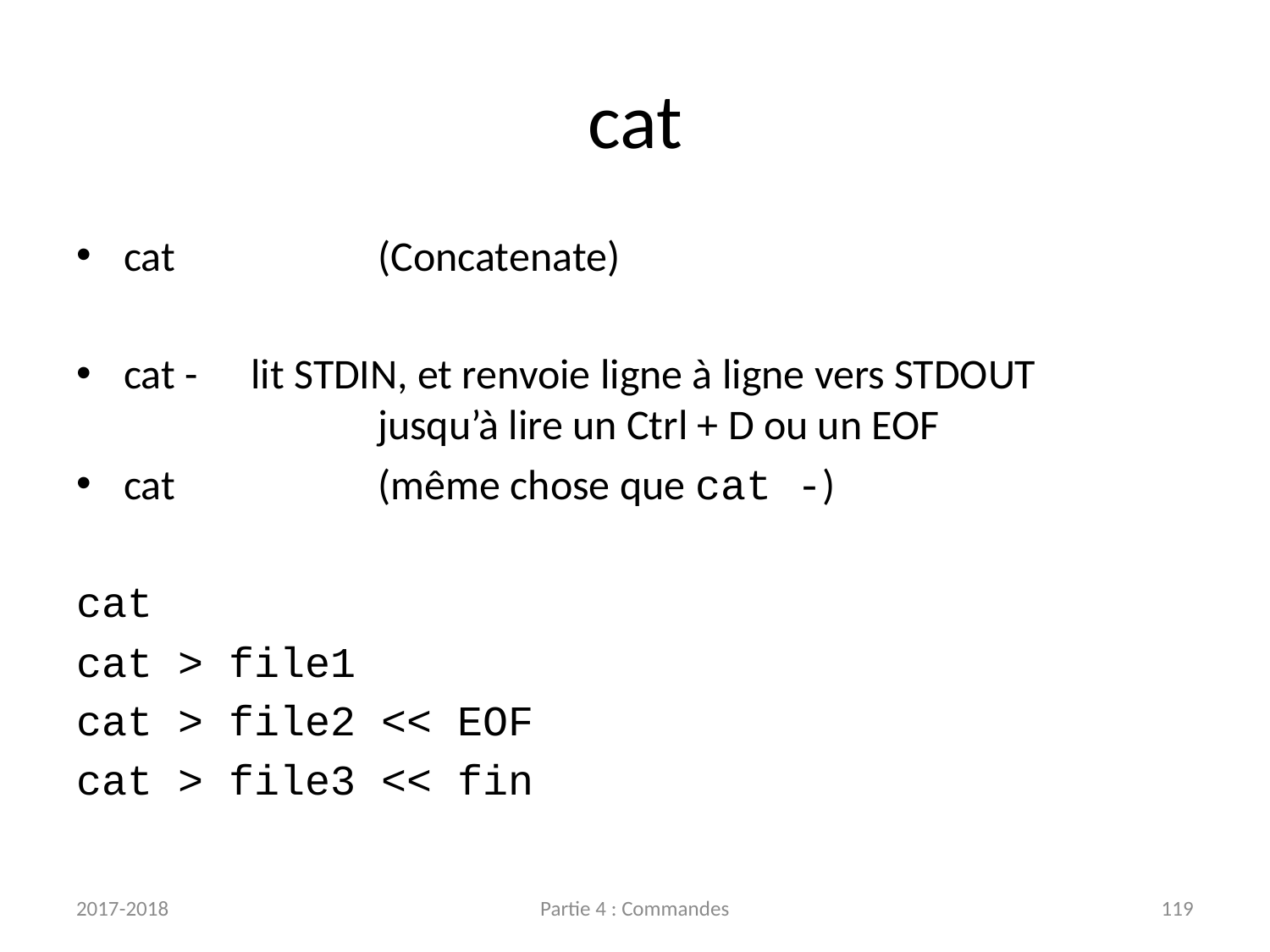

# cat
cat		(Concatenate)

cat - 	lit STDIN, et renvoie ligne à ligne vers STDOUT
		jusqu’à lire un Ctrl + D ou un EOF
cat		(même chose que cat -)

cat
cat > file1
cat > file2 << EOF
cat > file3 << fin

2017-2018
Partie 4 : Commandes
119